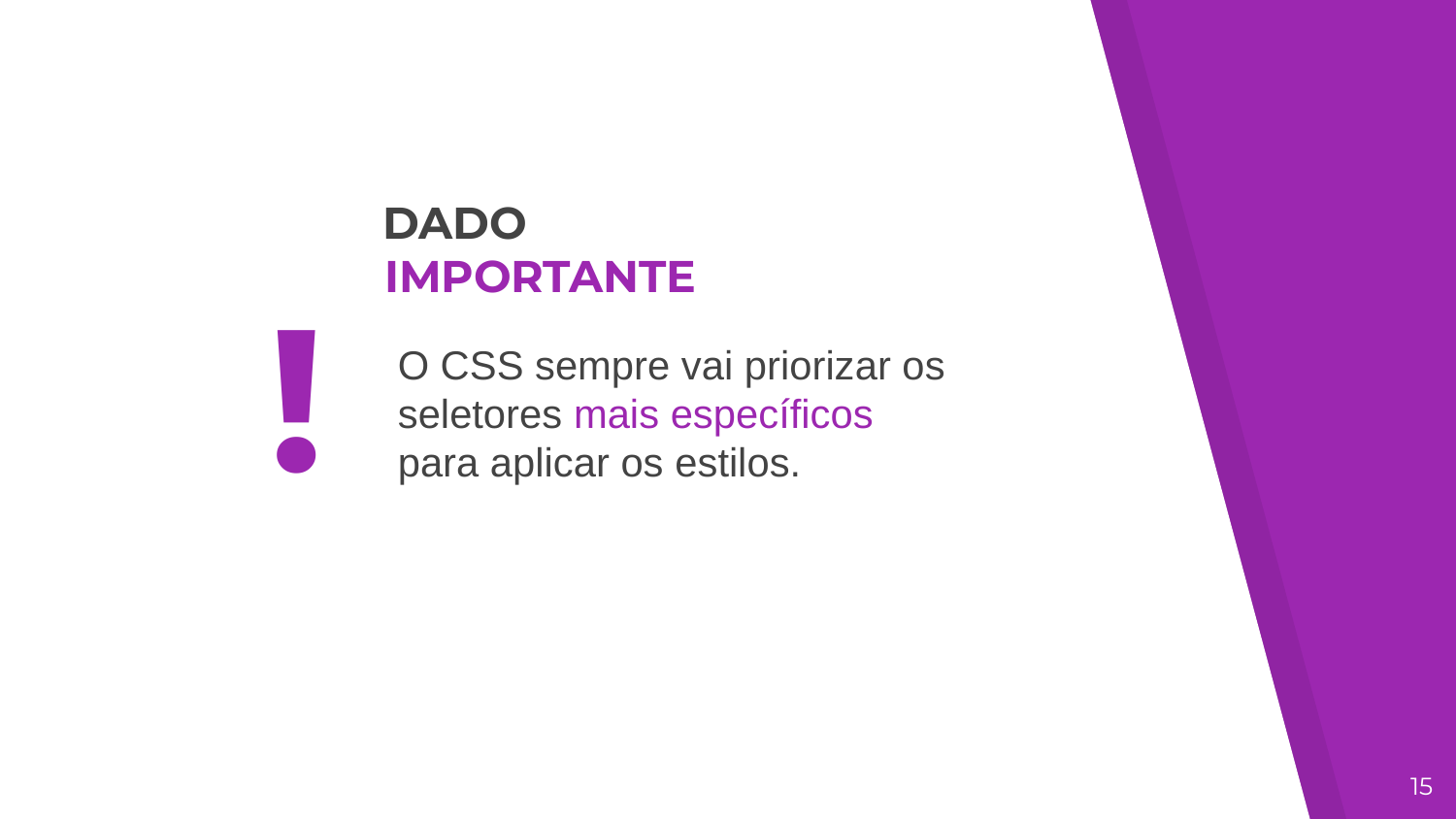

DADO
IMPORTANTE
!
O CSS sempre vai priorizar os seletores mais específicos para aplicar os estilos.

15